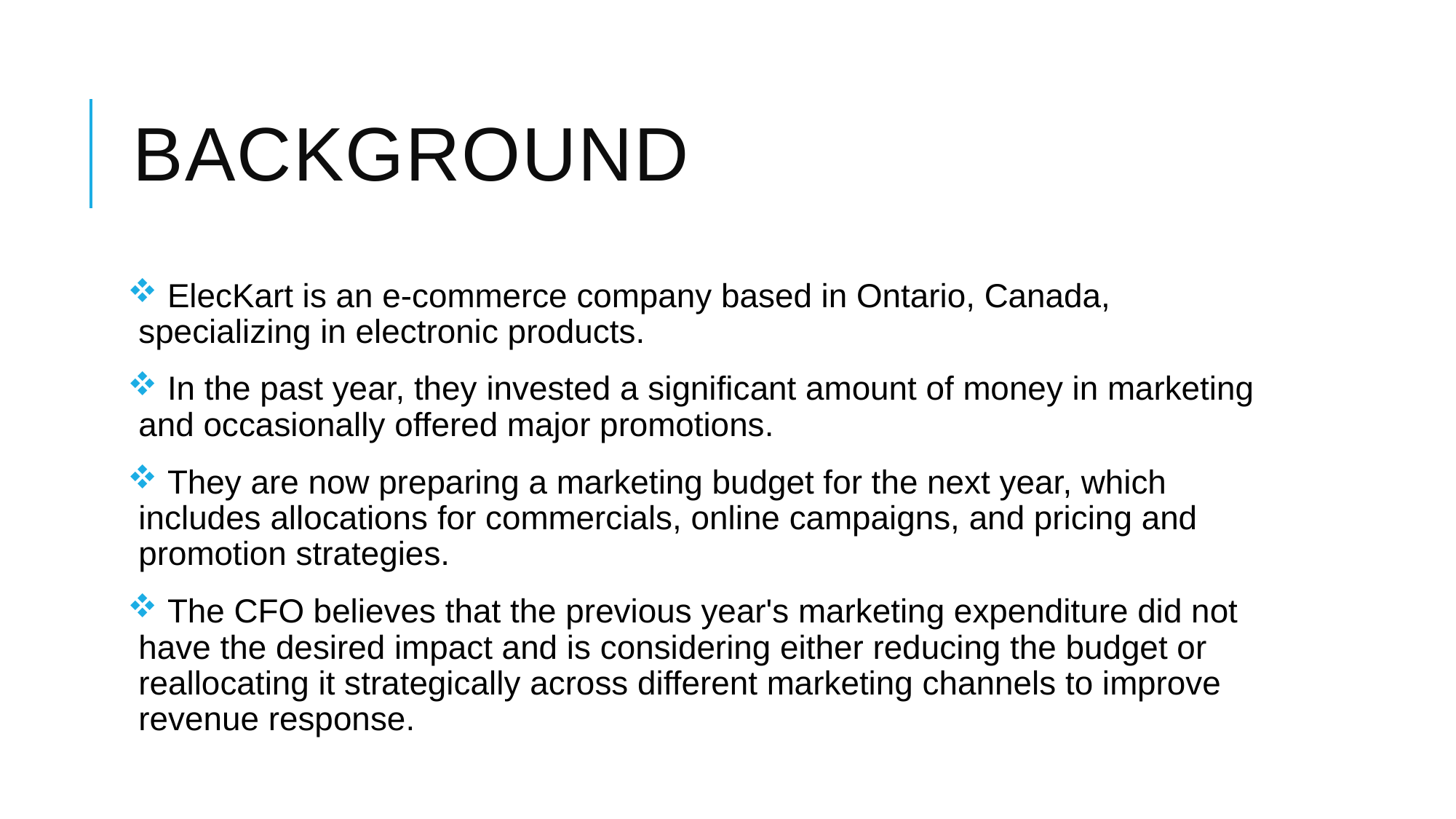

# Background
 ElecKart is an e-commerce company based in Ontario, Canada, specializing in electronic products.
 In the past year, they invested a significant amount of money in marketing and occasionally offered major promotions.
 They are now preparing a marketing budget for the next year, which includes allocations for commercials, online campaigns, and pricing and promotion strategies.
 The CFO believes that the previous year's marketing expenditure did not have the desired impact and is considering either reducing the budget or reallocating it strategically across different marketing channels to improve revenue response.